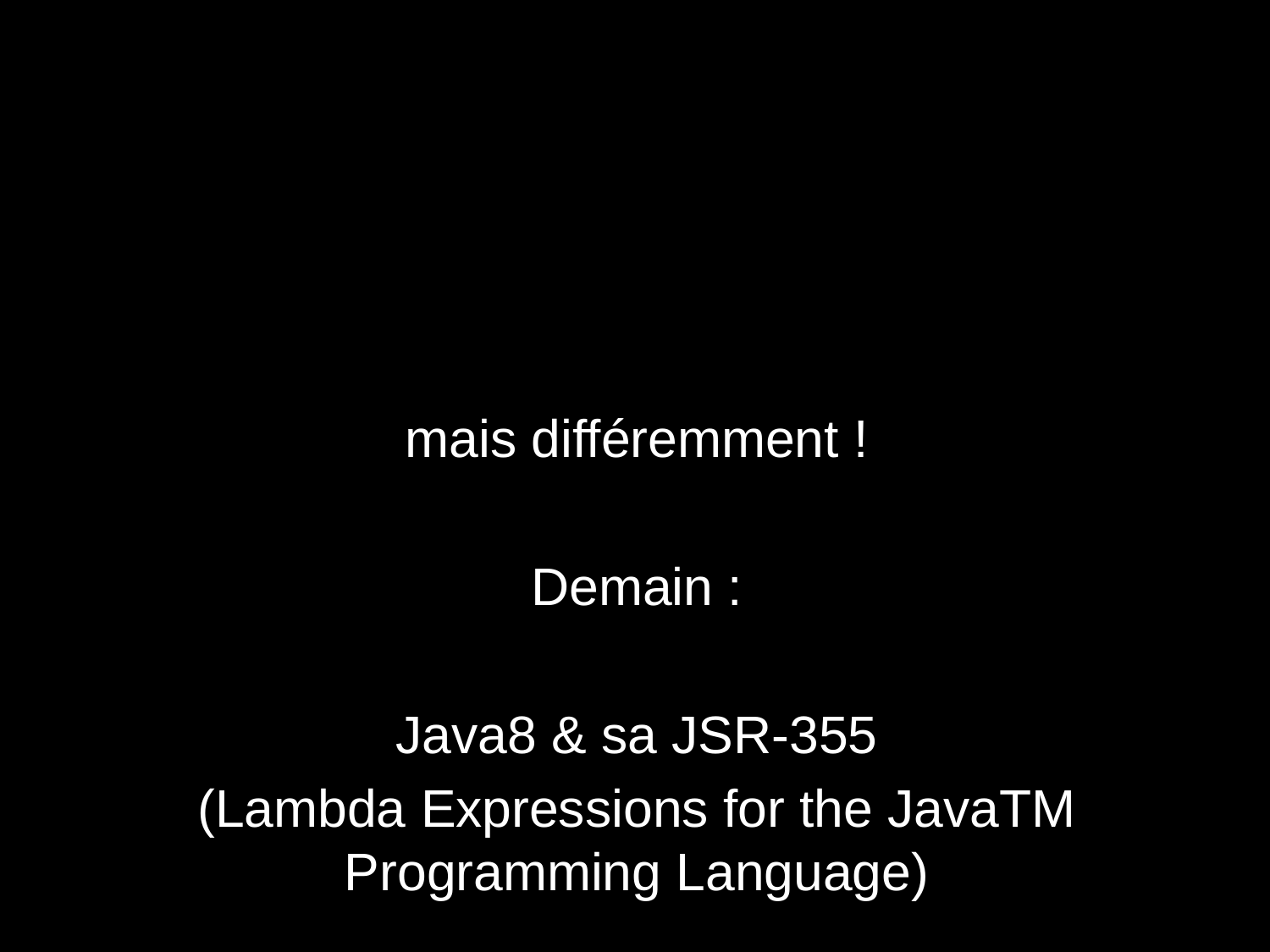

mais différemment !

Demain :

Java8 & sa JSR-355
(Lambda Expressions for the JavaTM Programming Language)